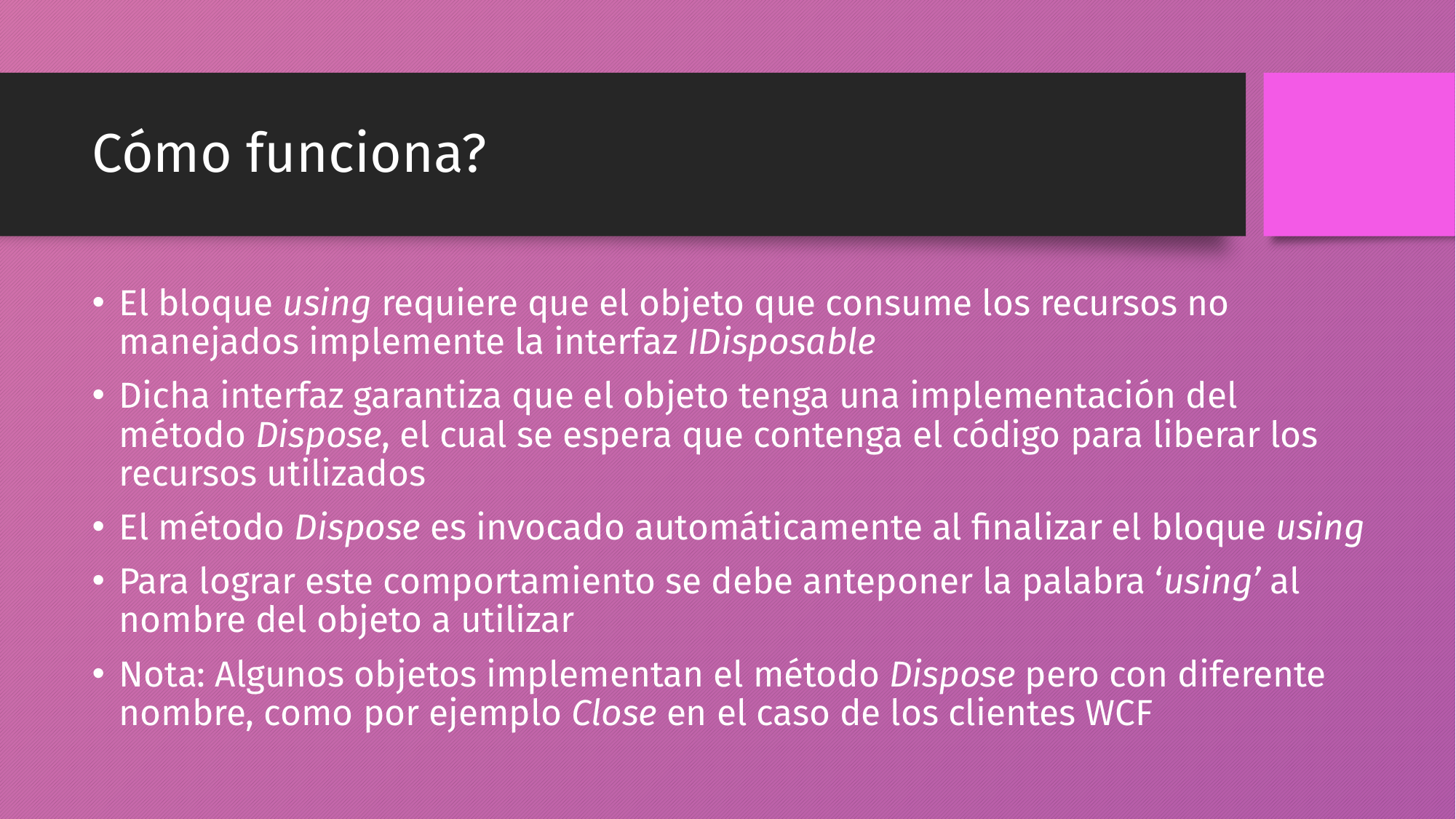

# Cómo funciona?
El bloque using requiere que el objeto que consume los recursos no manejados implemente la interfaz IDisposable
Dicha interfaz garantiza que el objeto tenga una implementación del método Dispose, el cual se espera que contenga el código para liberar los recursos utilizados
El método Dispose es invocado automáticamente al finalizar el bloque using
Para lograr este comportamiento se debe anteponer la palabra ‘using’ al nombre del objeto a utilizar
Nota: Algunos objetos implementan el método Dispose pero con diferente nombre, como por ejemplo Close en el caso de los clientes WCF